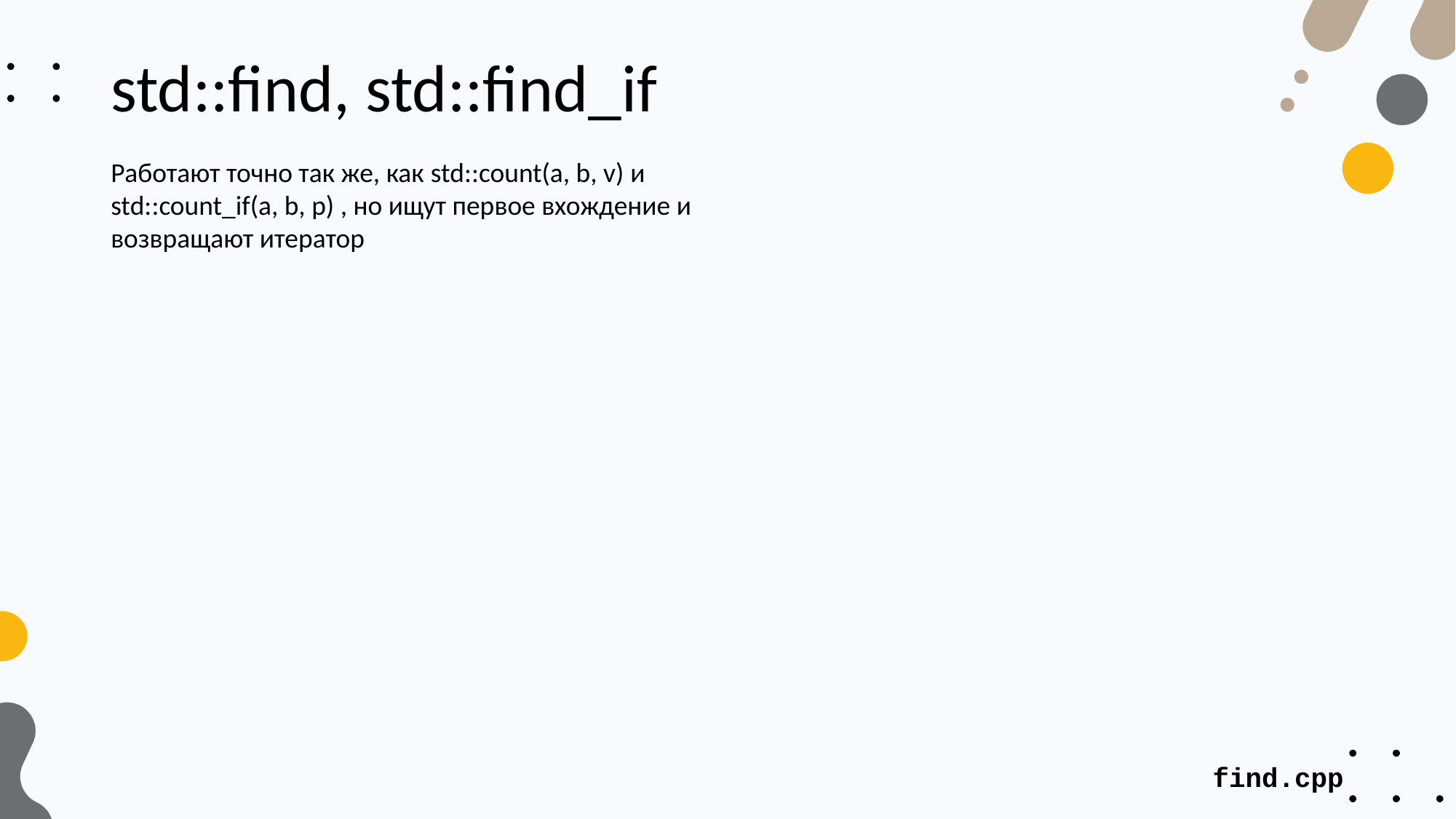

# std::find, std::find_if
Работают точно так же, как std::count(a, b, v) и std::count_if(a, b, p) , но ищут первое вхождение и возвращают итератор
find.cpp